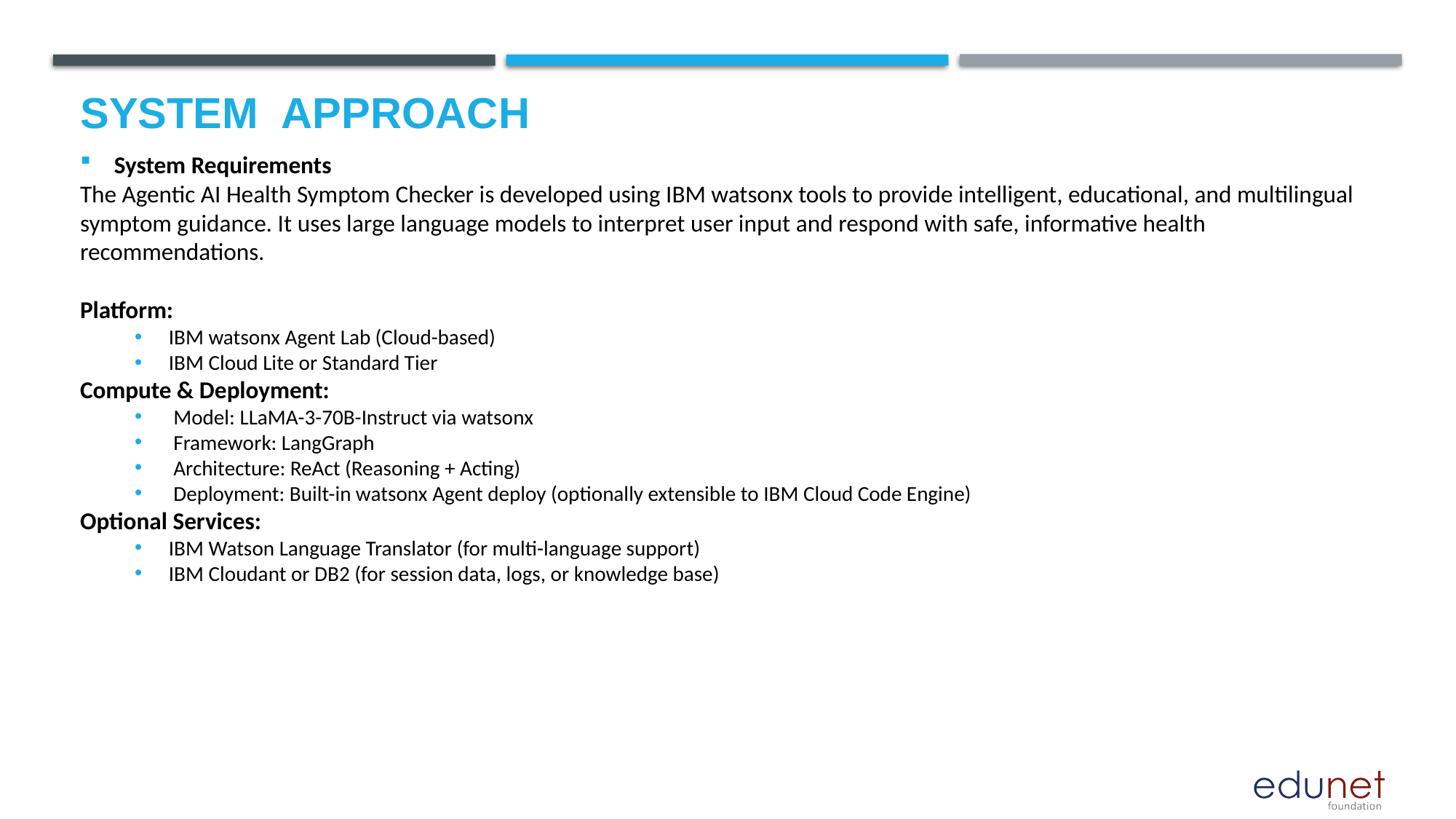

# System  Approach
System Requirements
The Agentic AI Health Symptom Checker is developed using IBM watsonx tools to provide intelligent, educational, and multilingual symptom guidance. It uses large language models to interpret user input and respond with safe, informative health recommendations.

Platform:
IBM watsonx Agent Lab (Cloud-based)
IBM Cloud Lite or Standard Tier
Compute & Deployment:
 Model: LLaMA-3-70B-Instruct via watsonx
 Framework: LangGraph
 Architecture: ReAct (Reasoning + Acting)
 Deployment: Built-in watsonx Agent deploy (optionally extensible to IBM Cloud Code Engine)
Optional Services:
IBM Watson Language Translator (for multi-language support)
IBM Cloudant or DB2 (for session data, logs, or knowledge base)